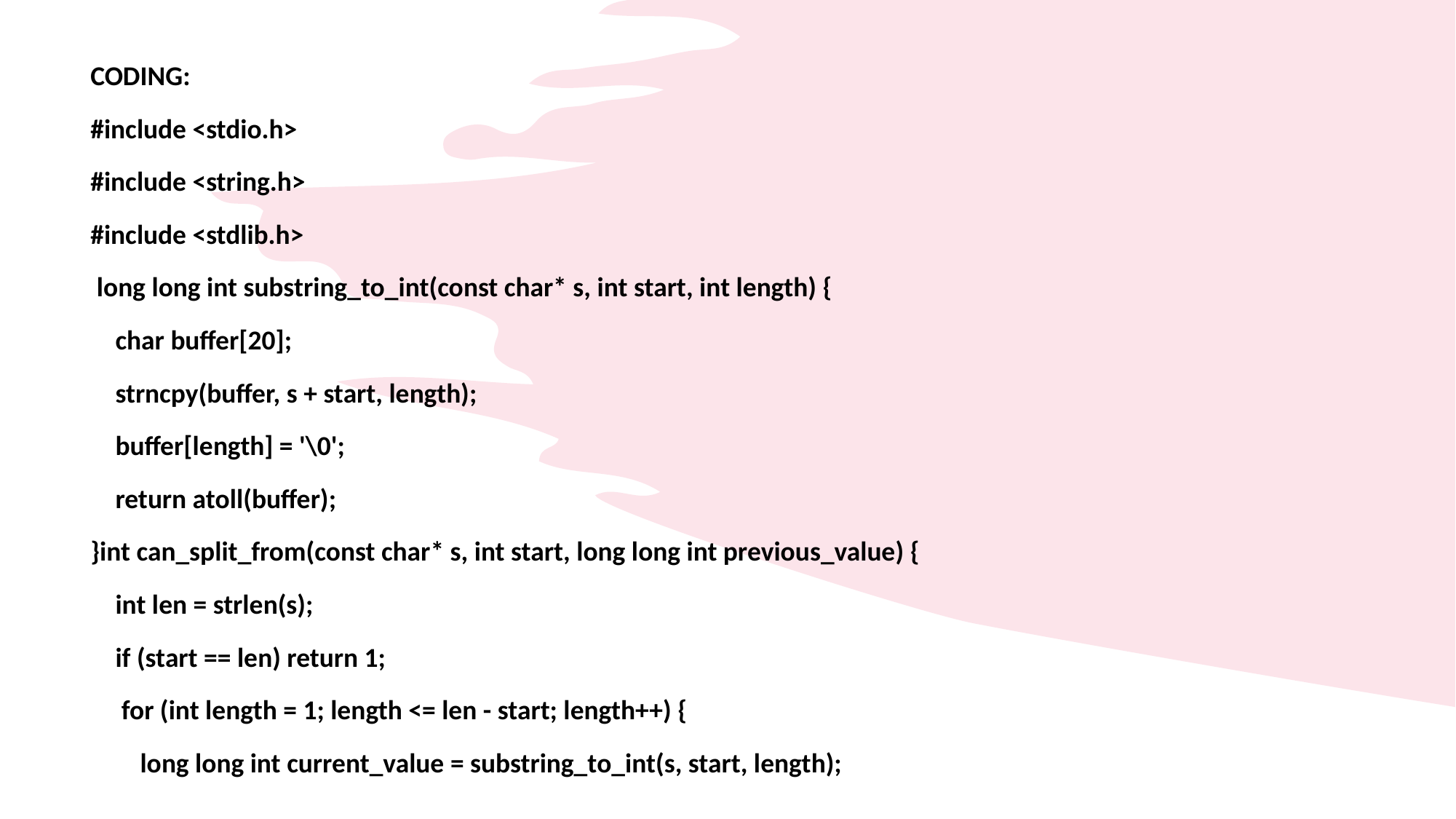

CODING:
#include <stdio.h>
#include <string.h>
#include <stdlib.h>
 long long int substring_to_int(const char* s, int start, int length) {
    char buffer[20];
    strncpy(buffer, s + start, length);
    buffer[length] = '\0';
    return atoll(buffer);
}int can_split_from(const char* s, int start, long long int previous_value) {
    int len = strlen(s);
    if (start == len) return 1;
     for (int length = 1; length <= len - start; length++) {
        long long int current_value = substring_to_int(s, start, length);